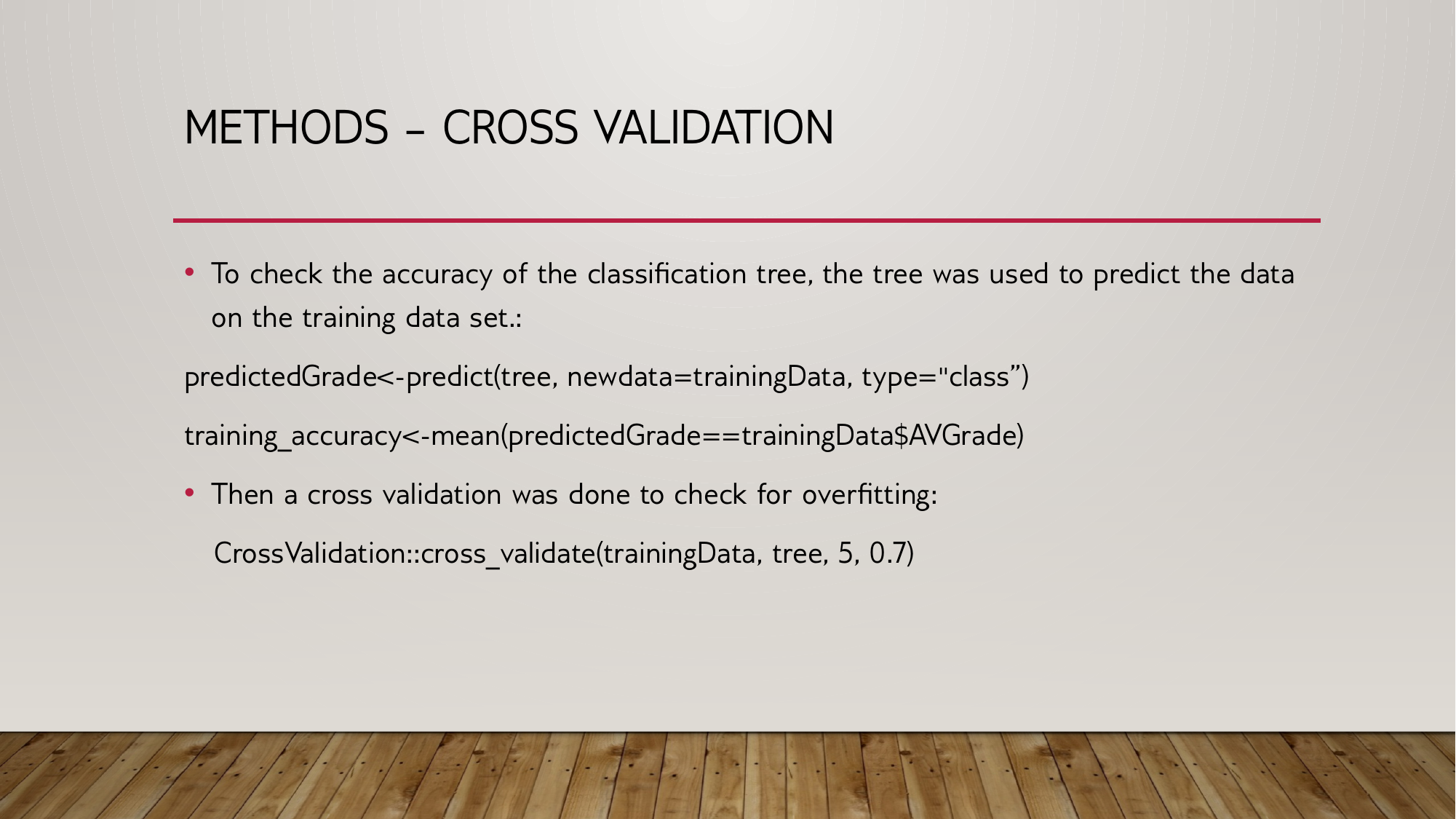

# Methods – cross validation
To check the accuracy of the classification tree, the tree was used to predict the data on the training data set.:
predictedGrade<-predict(tree, newdata=trainingData, type="class”)
training_accuracy<-mean(predictedGrade==trainingData$AVGrade)
Then a cross validation was done to check for overfitting:
 CrossValidation::cross_validate(trainingData, tree, 5, 0.7)